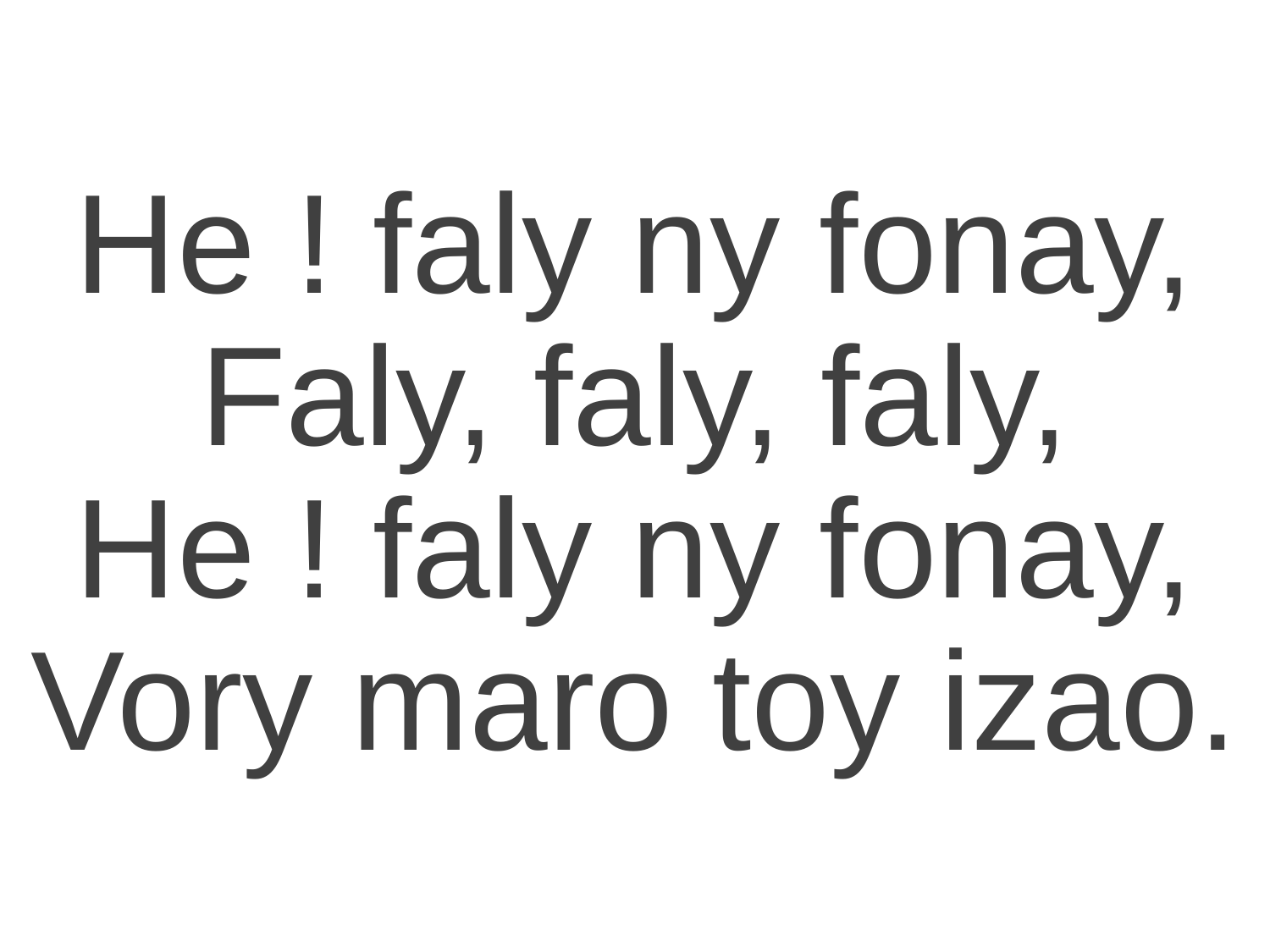

He ! faly ny fonay,
Faly, faly, faly,
He ! faly ny fonay,
Vory maro toy izao.